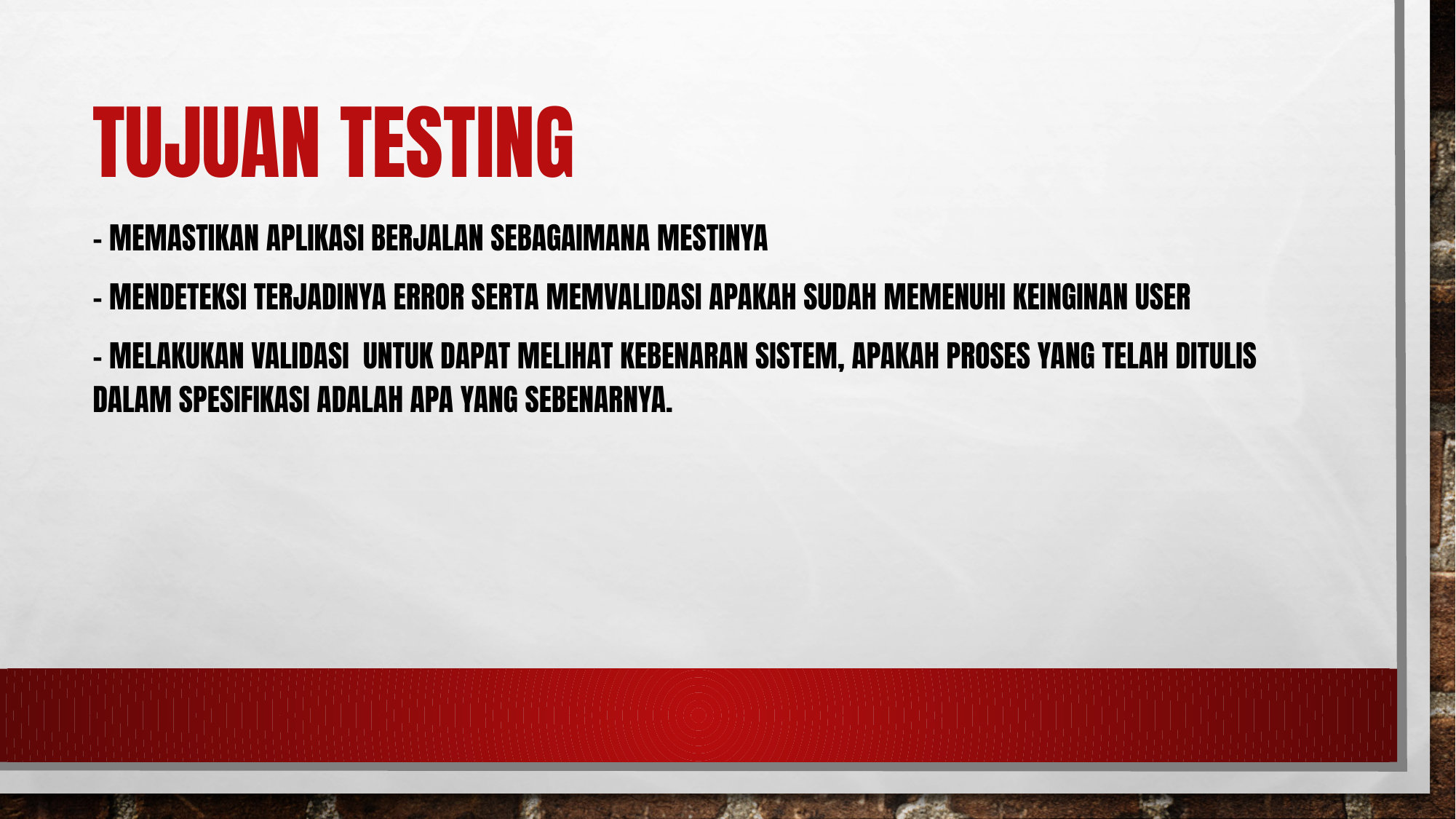

# Tujuan testing
- Memastikan aplikasi berjalan sebagaimana mestinya
- Mendeteksi terjadinya error serta memvalidasi apakah sudah memenuhi keinginan user
- Melakukan validasi  untuk dapat melihat kebenaran sistem, apakah proses yang telah ditulis dalam spesifikasi adalah apa yang sebenarnya.